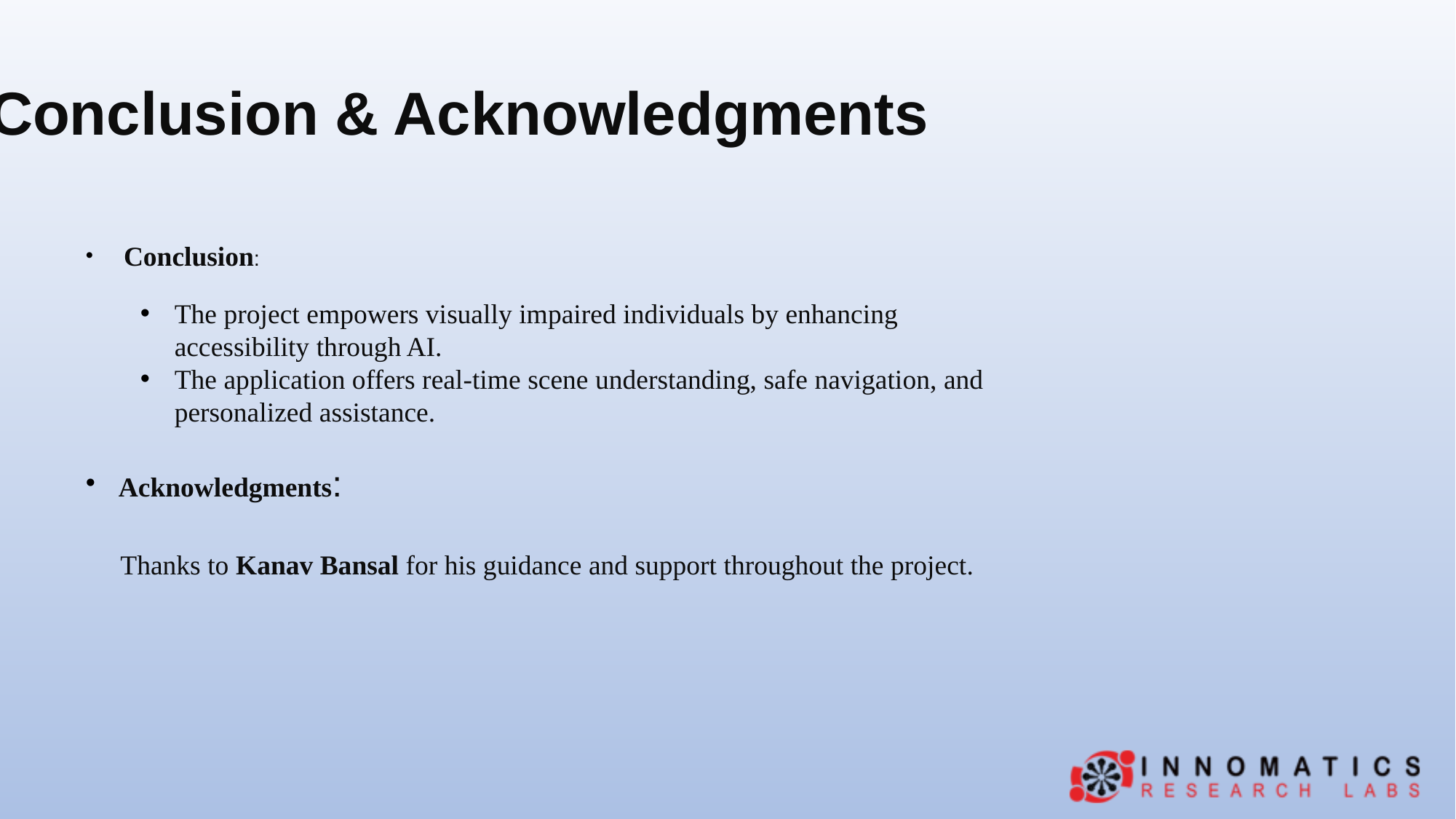

Conclusion & Acknowledgments
  Conclusion:

The project empowers visually impaired individuals by enhancing accessibility through AI.
The application offers real-time scene understanding, safe navigation, and personalized assistance.

 Acknowledgments:

     Thanks to Kanav Bansal for his guidance and support throughout the project.